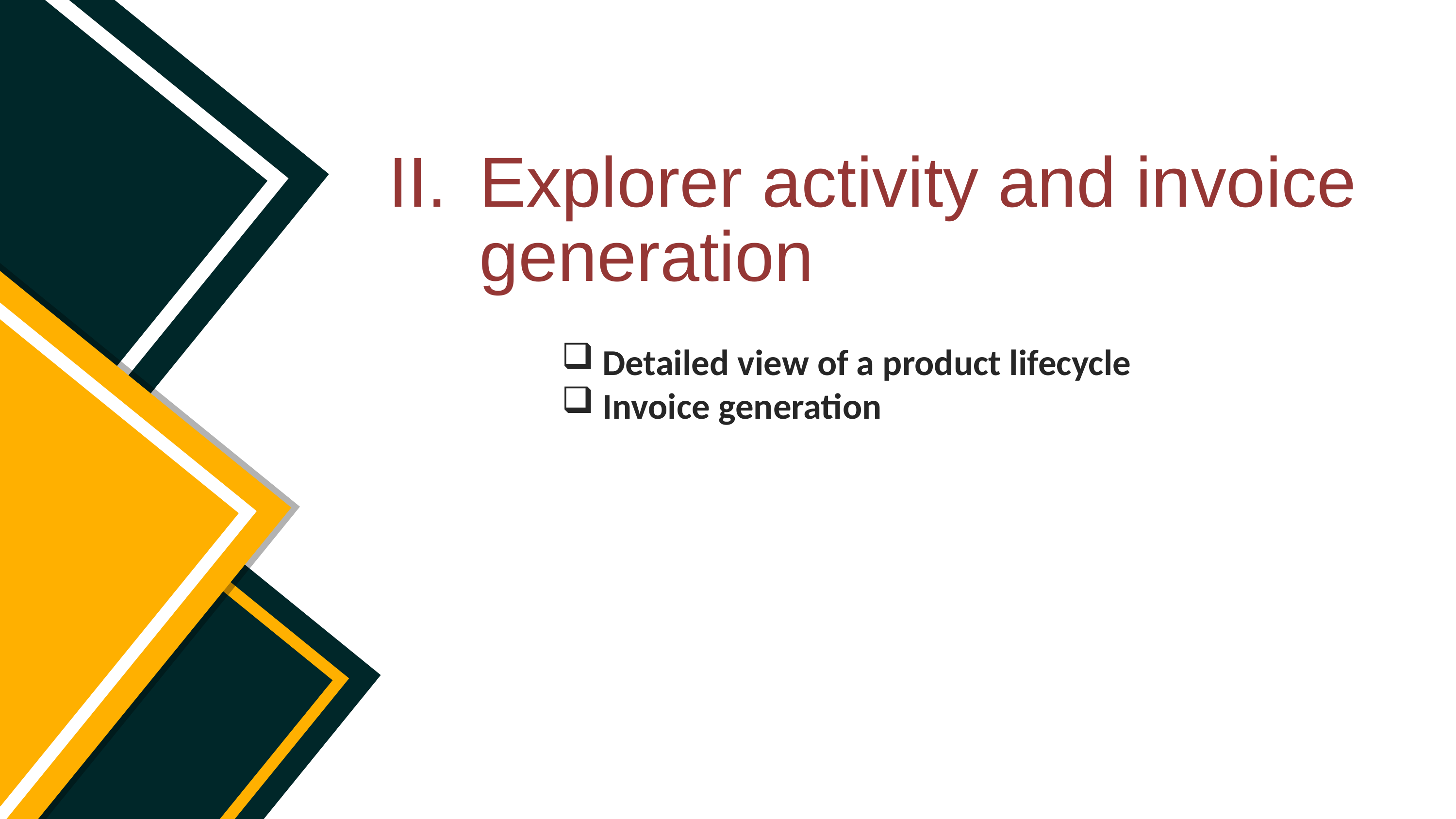

Explorer activity and invoice generation

 Detailed view of a product lifecycle
 Invoice generation